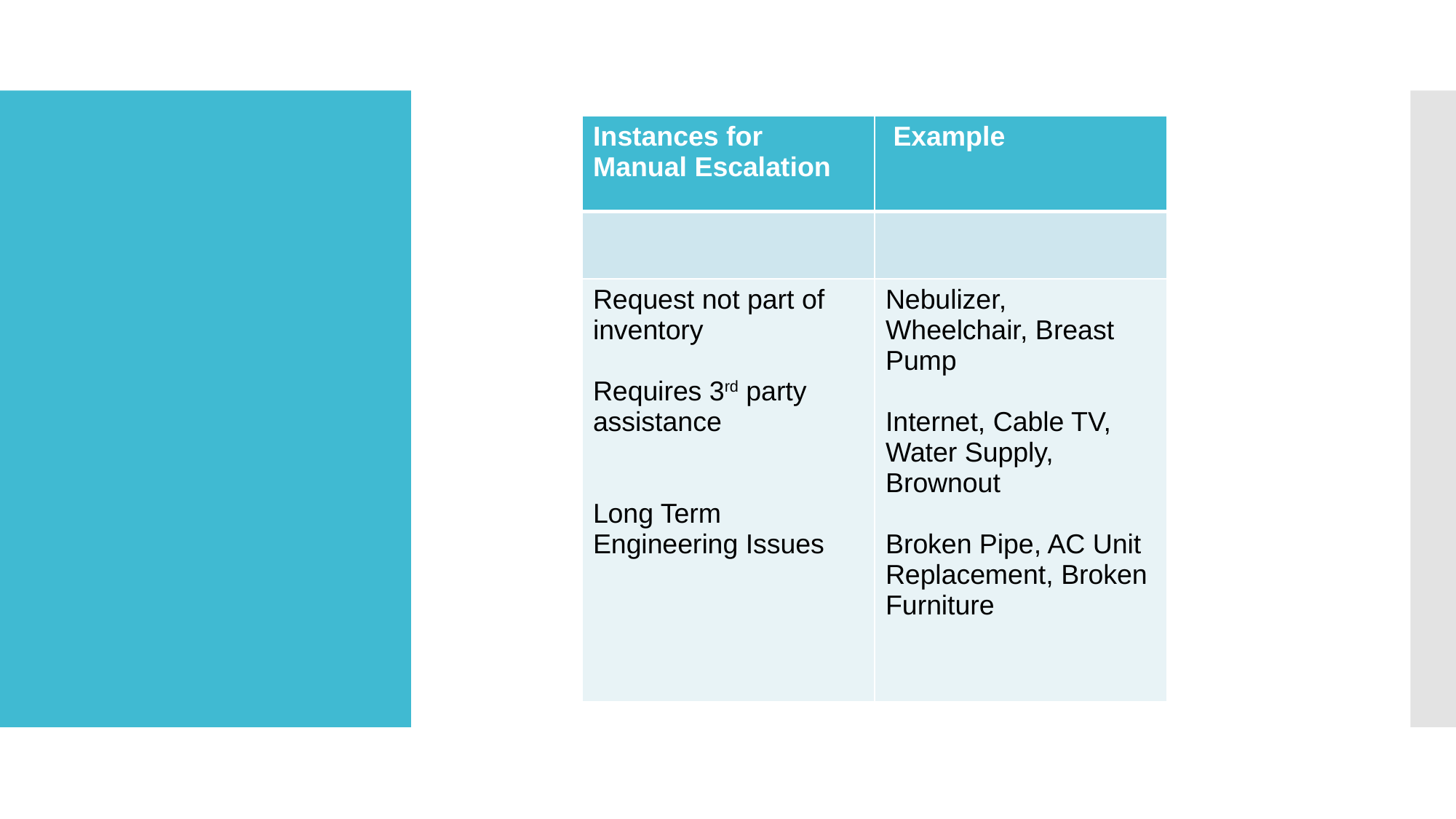

| Instances for Manual Escalation | Example |
| --- | --- |
|  |  |
| Request not part of inventory Requires 3rd party assistance Long Term Engineering Issues | Nebulizer, Wheelchair, Breast Pump Internet, Cable TV, Water Supply, Brownout Broken Pipe, AC Unit Replacement, Broken Furniture |
#